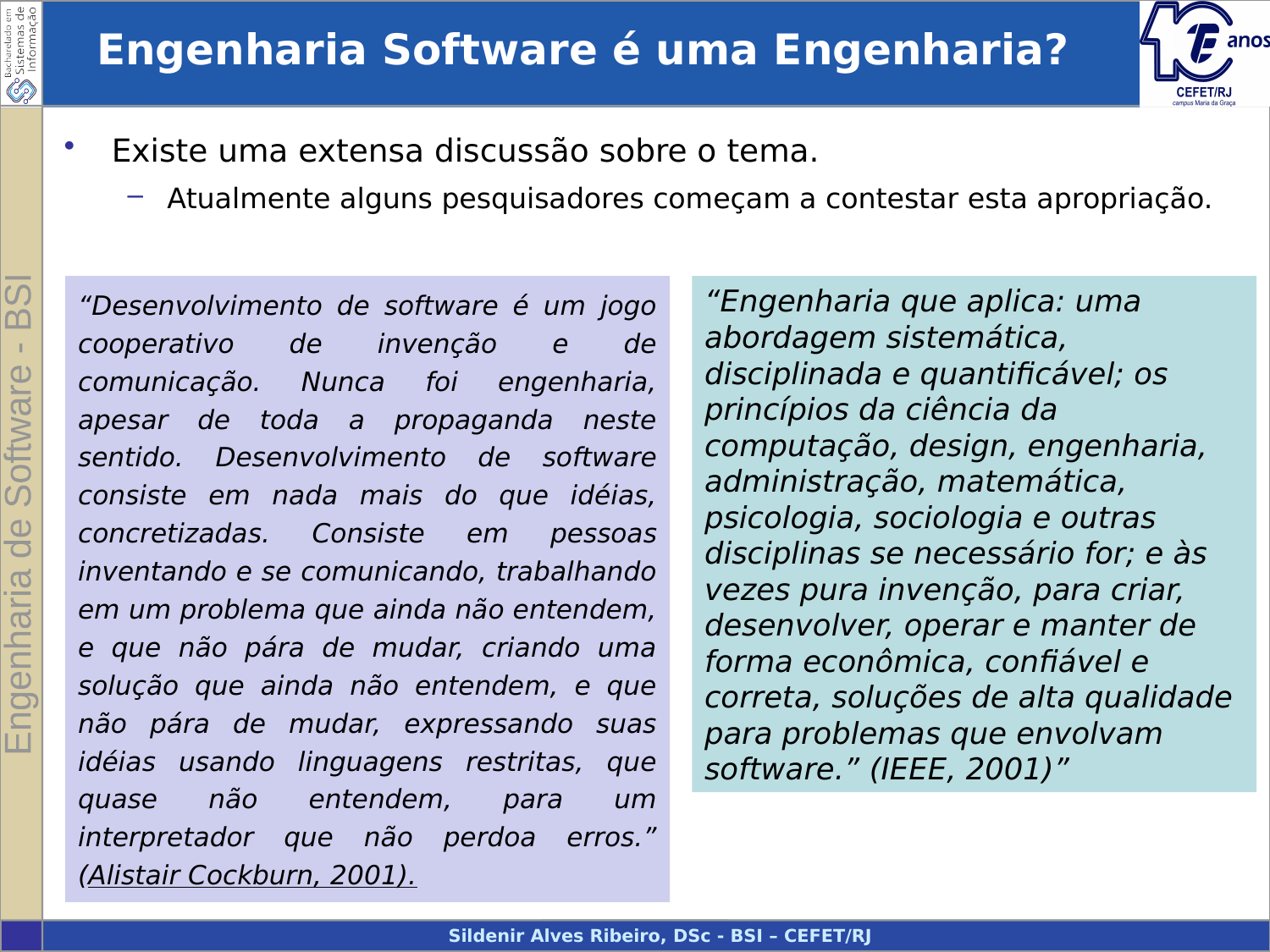

Engenharia Software é uma Engenharia?
Existe uma extensa discussão sobre o tema.
Atualmente alguns pesquisadores começam a contestar esta apropriação.
“Desenvolvimento de software é um jogo cooperativo de invenção e de comunicação. Nunca foi engenharia, apesar de toda a propaganda neste sentido. Desenvolvimento de software consiste em nada mais do que idéias, concretizadas. Consiste em pessoas inventando e se comunicando, trabalhando em um problema que ainda não entendem, e que não pára de mudar, criando uma solução que ainda não entendem, e que não pára de mudar, expressando suas idéias usando linguagens restritas, que quase não entendem, para um interpretador que não perdoa erros.” (Alistair Cockburn, 2001).
“Engenharia que aplica: uma abordagem sistemática, disciplinada e quantificável; os princípios da ciência da computação, design, engenharia, administração, matemática, psicologia, sociologia e outras disciplinas se necessário for; e às vezes pura invenção, para criar, desenvolver, operar e manter de forma econômica, confiável e correta, soluções de alta qualidade para problemas que envolvam software.” (IEEE, 2001)”
35